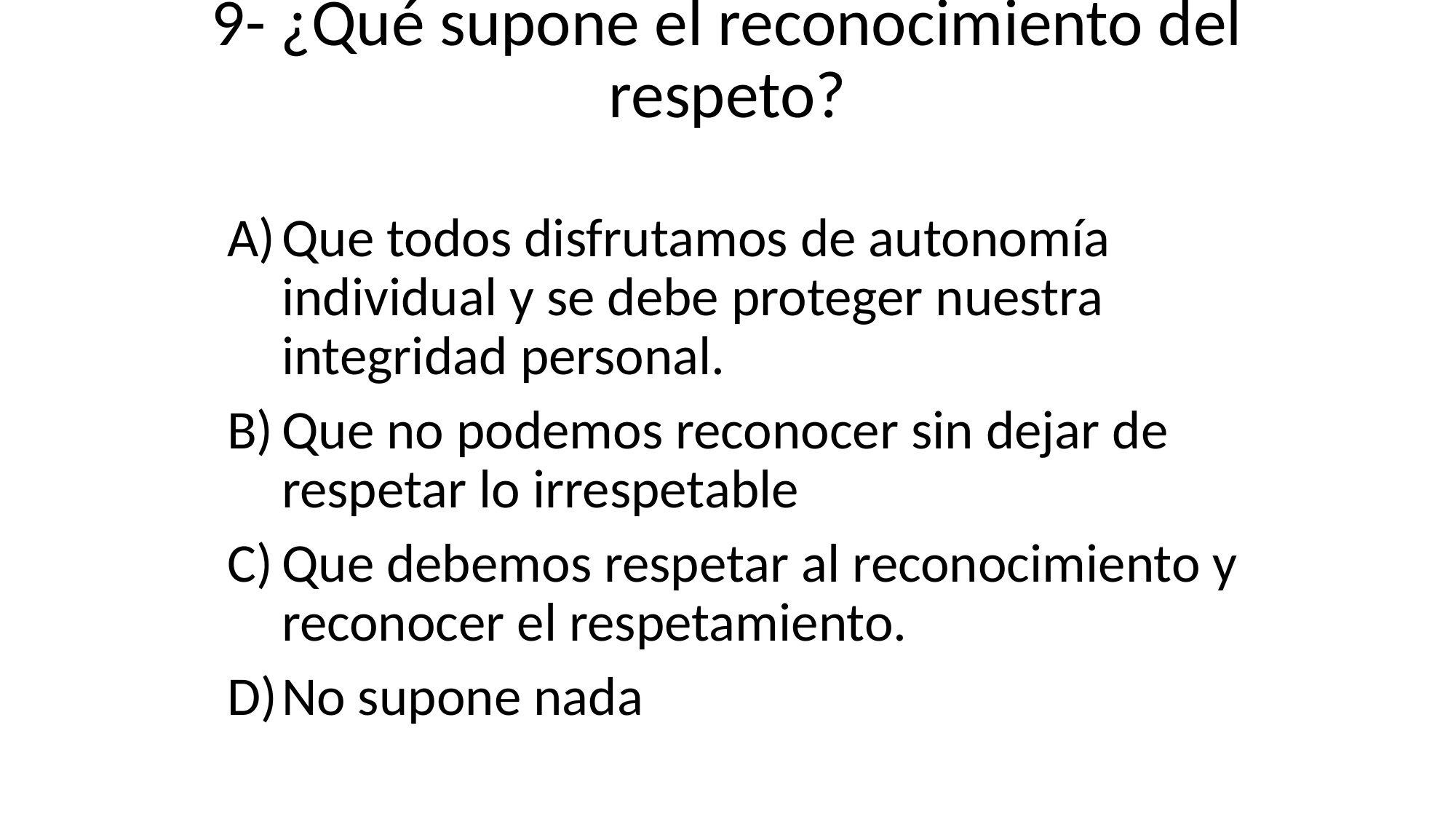

# 9- ¿Qué supone el reconocimiento del respeto?
Que todos disfrutamos de autonomía individual y se debe proteger nuestra integridad personal.
Que no podemos reconocer sin dejar de respetar lo irrespetable
Que debemos respetar al reconocimiento y reconocer el respetamiento.
No supone nada